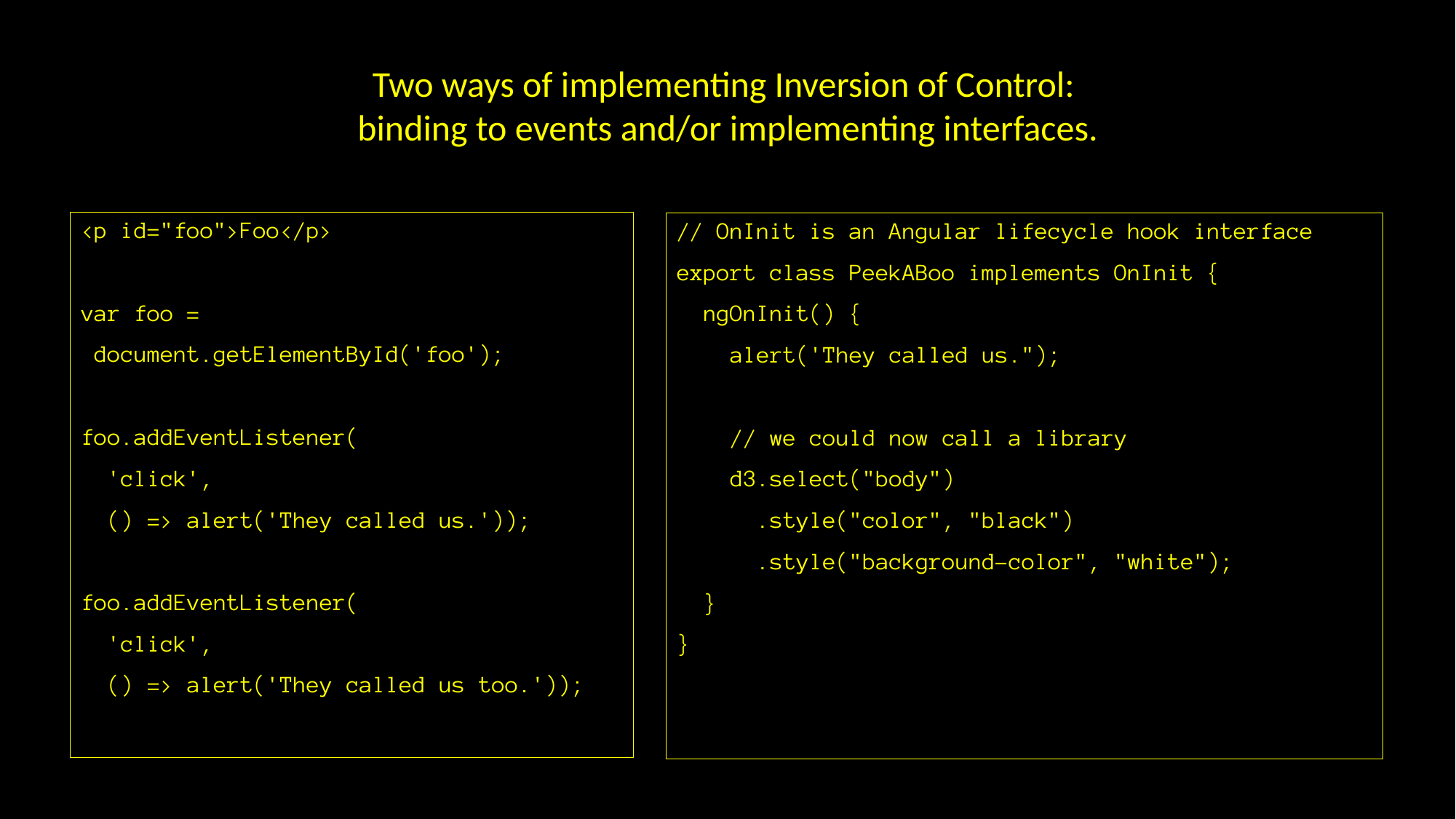

Two ways of implementing Inversion of Control:
binding to events and/or implementing interfaces.
<p id="foo">Foo</p>

var foo =
 document.getElementById('foo');

foo.addEventListener(
  'click',
  () => alert('They called us.'));

foo.addEventListener(
  'click',
  () => alert('They called us too.'));

// OnInit is an Angular lifecycle hook interface
export class PeekABoo implements OnInit {
  ngOnInit() {
    alert('They called us.");

    // we could now call a library
    d3.select("body")
      .style("color", "black")
      .style("background-color", "white");
  }
}